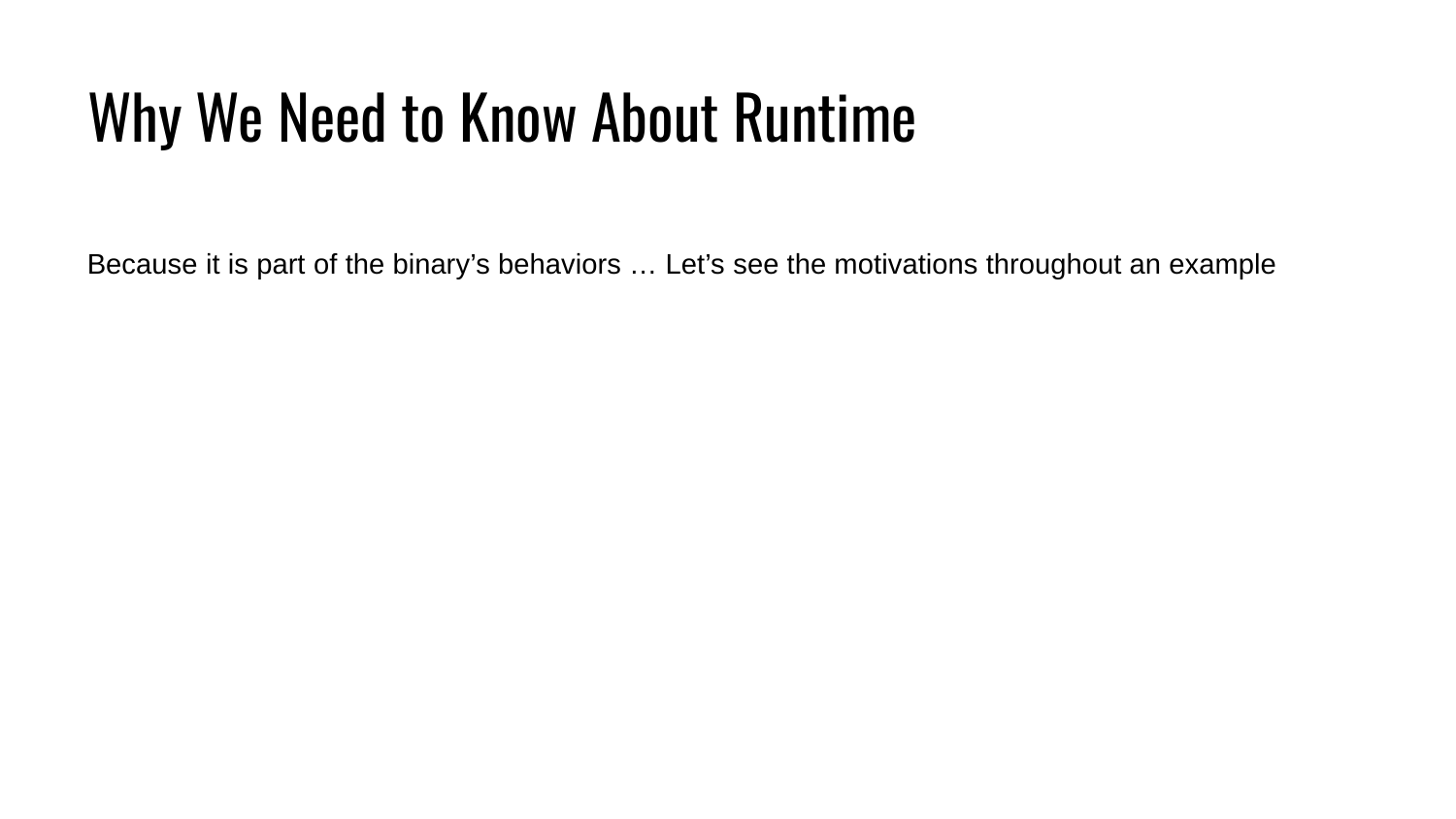

# Why We Need to Know About Runtime
Because it is part of the binary’s behaviors … Let’s see the motivations throughout an example